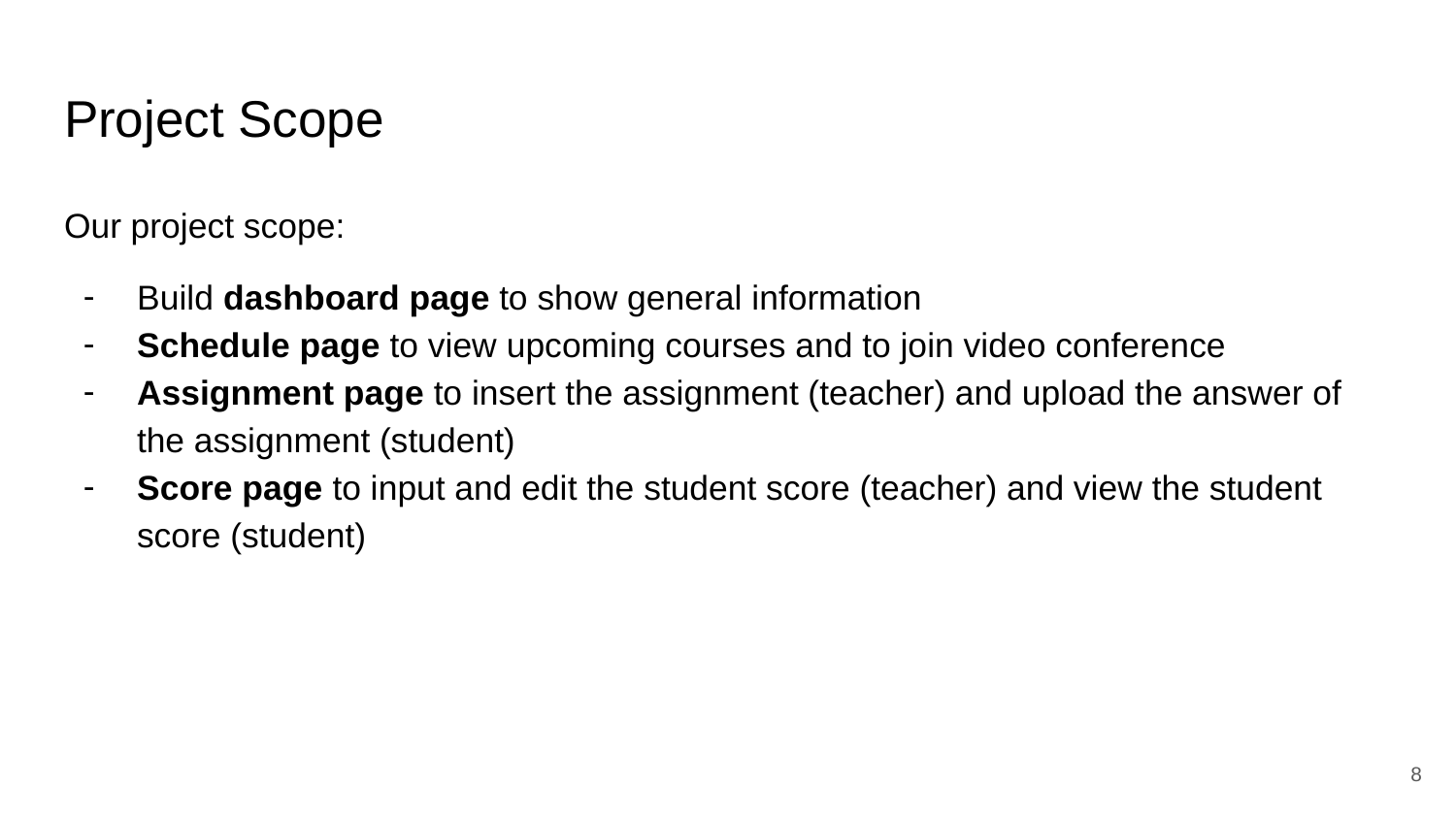

# Project Scope
Our project scope:
Build dashboard page to show general information
Schedule page to view upcoming courses and to join video conference
Assignment page to insert the assignment (teacher) and upload the answer of the assignment (student)
Score page to input and edit the student score (teacher) and view the student score (student)
8